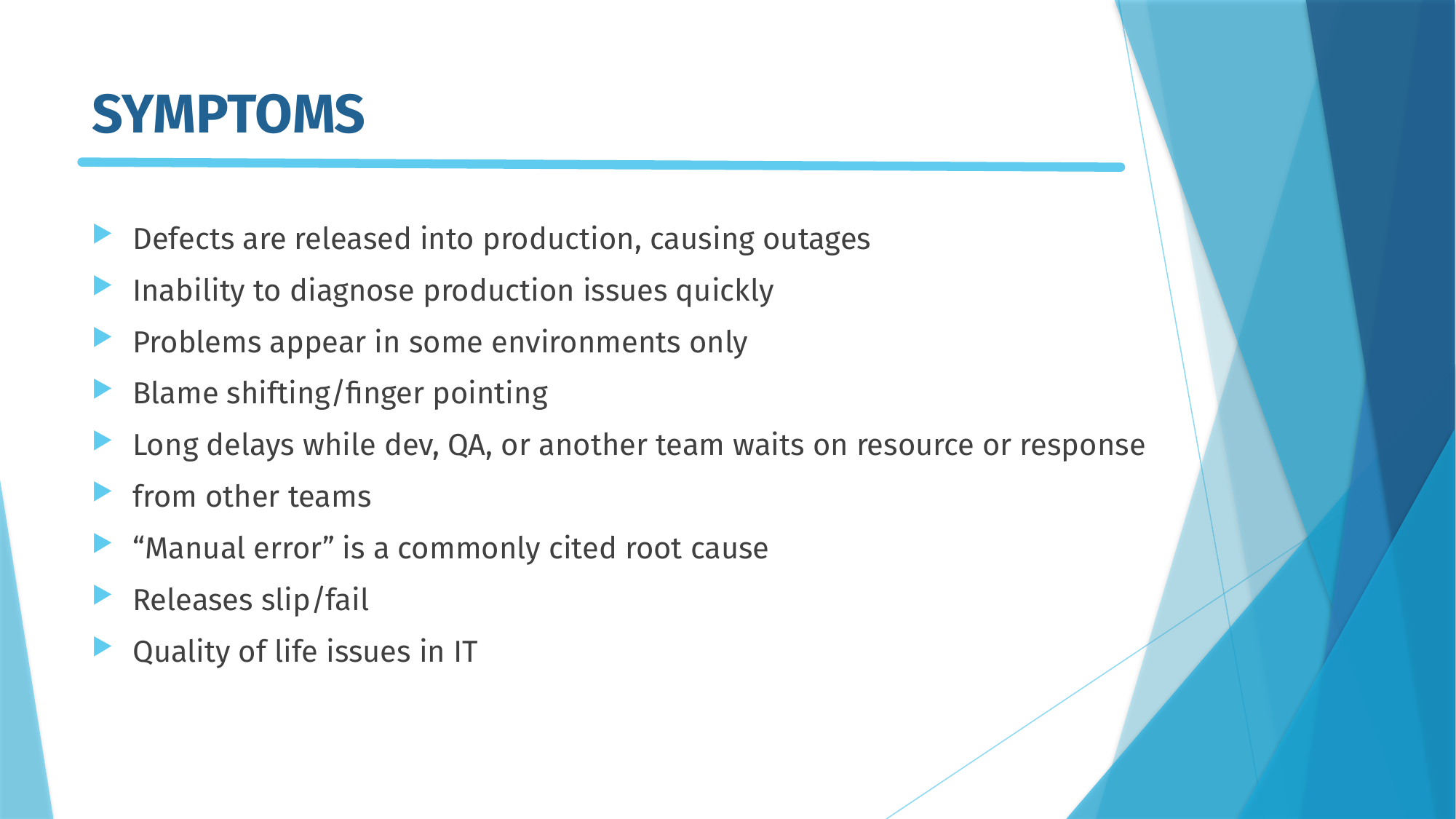

# SYMPTOMS
Defects are released into production, causing outages
Inability to diagnose production issues quickly
Problems appear in some environments only
Blame shifting/finger pointing
Long delays while dev, QA, or another team waits on resource or response
from other teams
“Manual error” is a commonly cited root cause
Releases slip/fail
Quality of life issues in IT